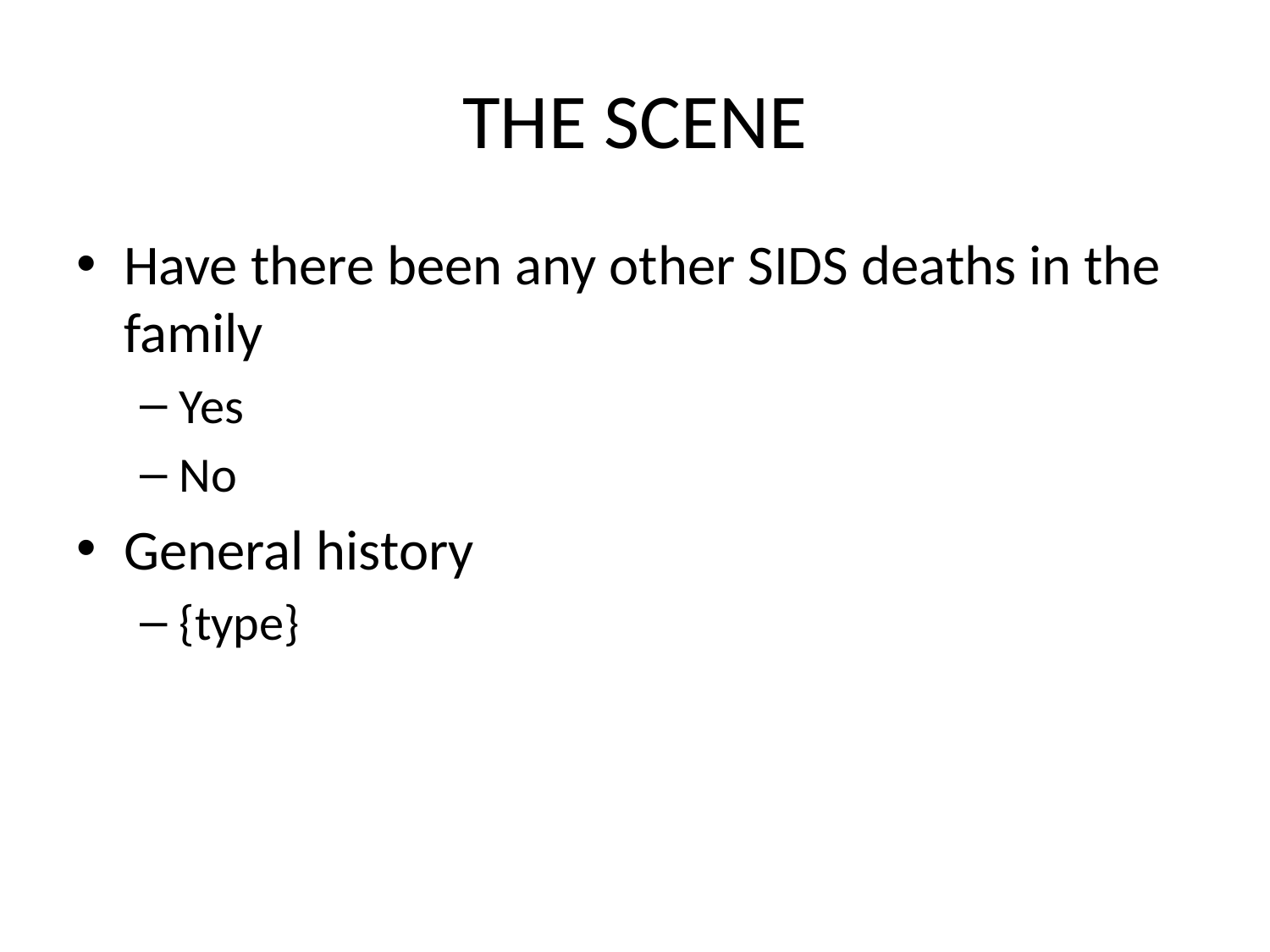

# THE SCENE
Have there been any other SIDS deaths in the family
Yes
No
General history
{type}